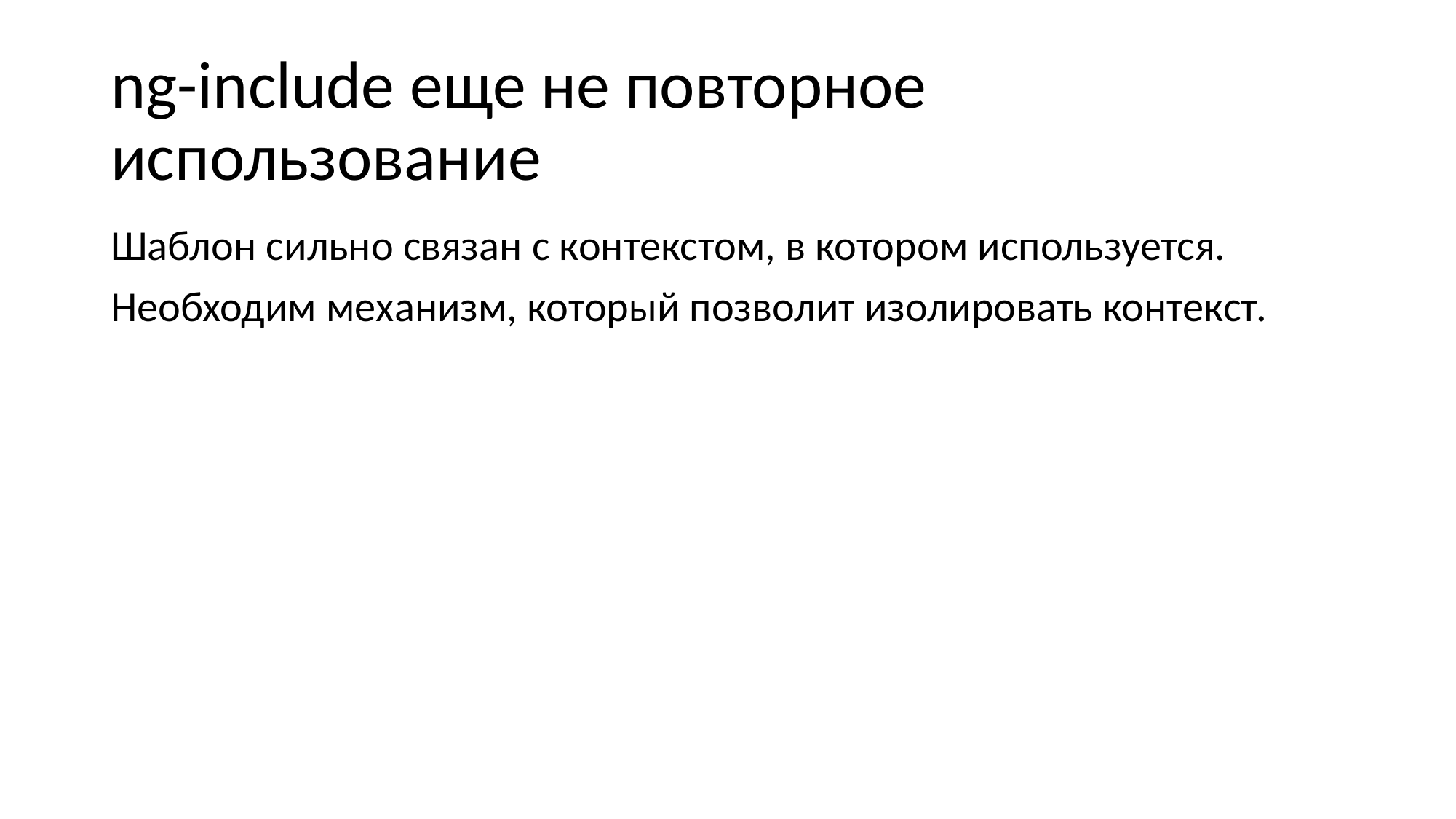

# ng-include еще не повторное использование
Шаблон сильно связан с контекстом, в котором используется.
Необходим механизм, который позволит изолировать контекст.